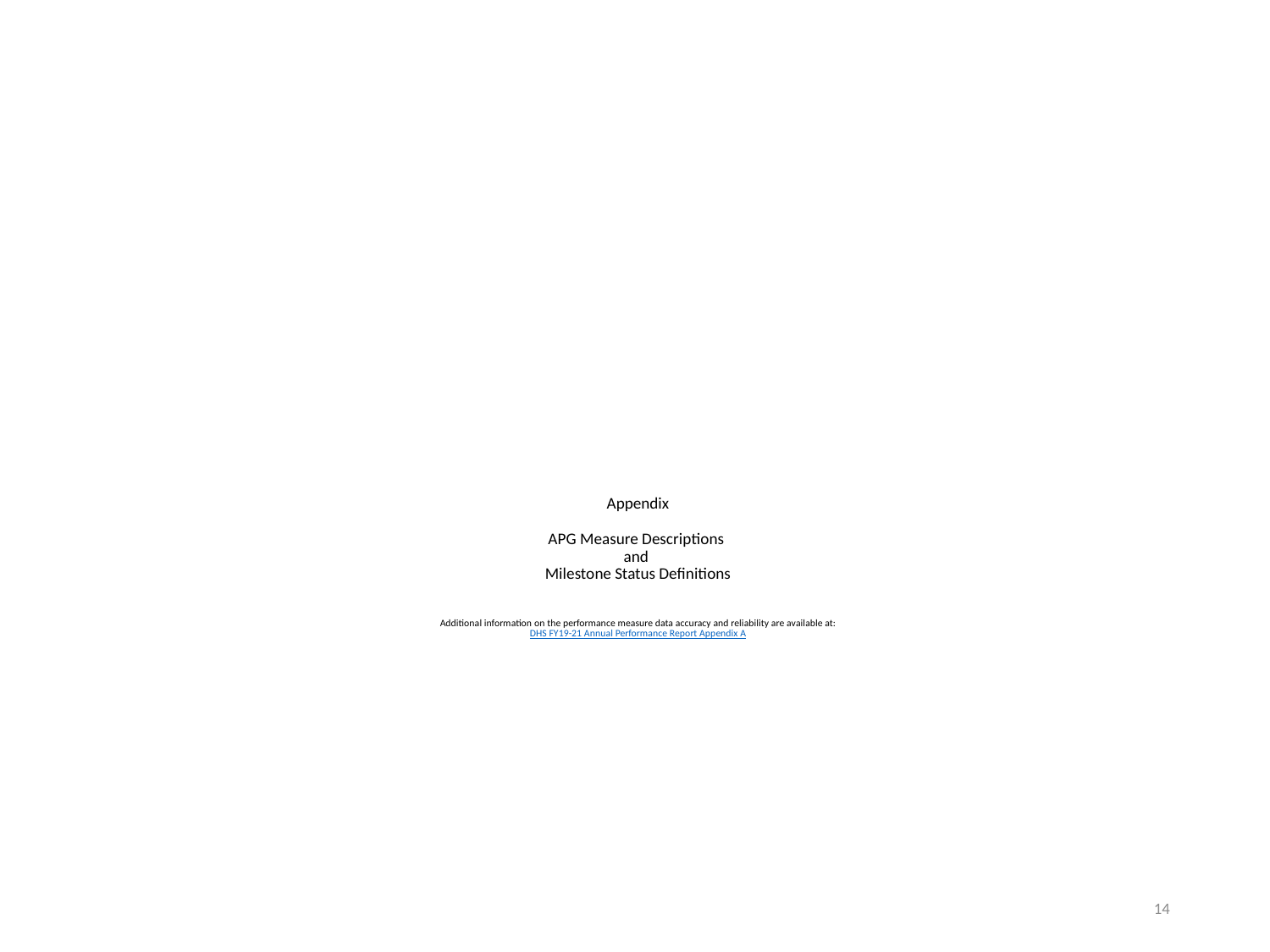

# Appendix APG Measure Descriptions and Milestone Status Definitions Additional information on the performance measure data accuracy and reliability are available at: DHS FY19-21 Annual Performance Report Appendix A
14